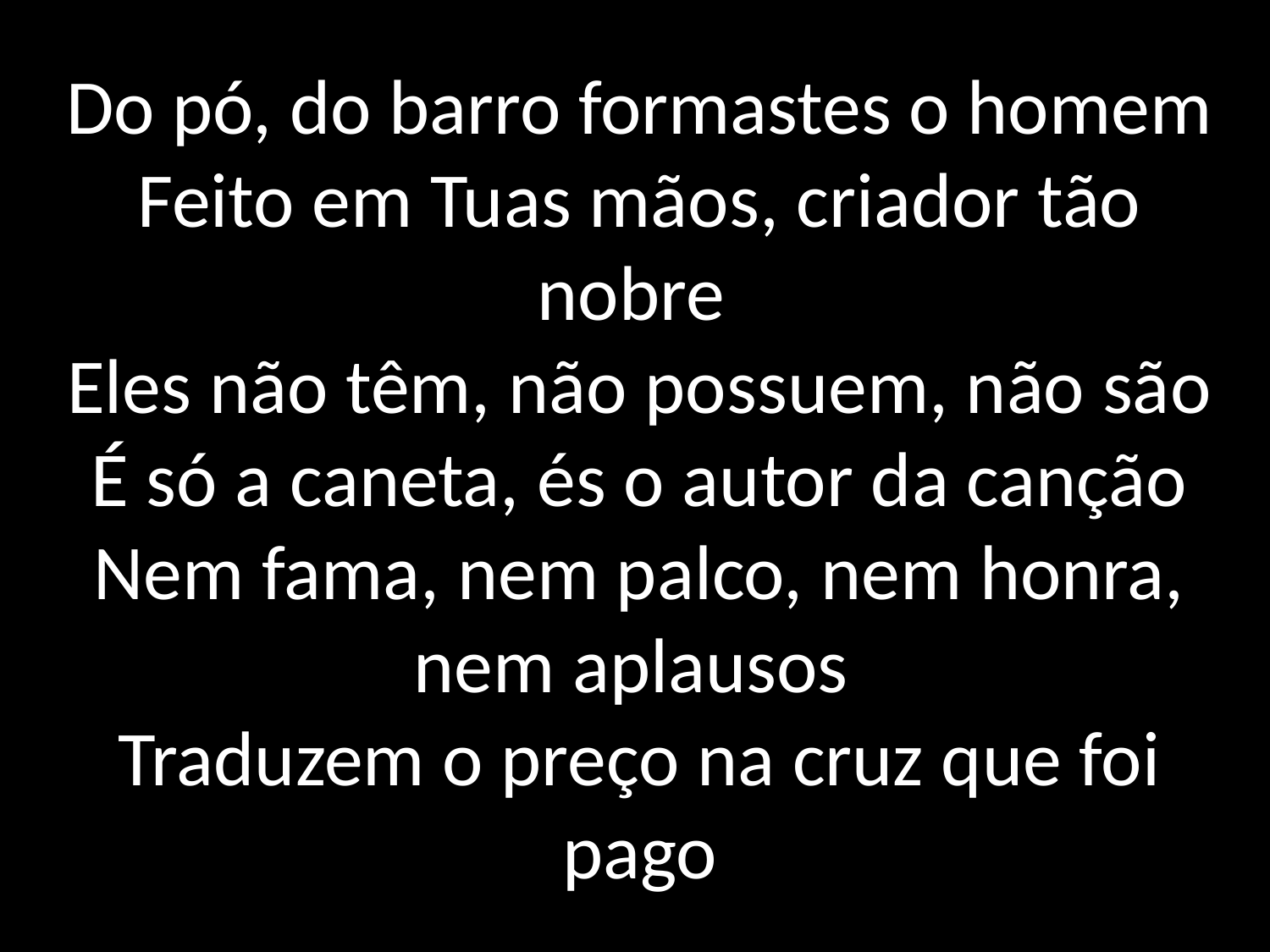

# Do pó, do barro formastes o homem Feito em Tuas mãos, criador tão nobre Eles não têm, não possuem, não são É só a caneta, és o autor da canção Nem fama, nem palco, nem honra, nem aplausos Traduzem o preço na cruz que foi pago